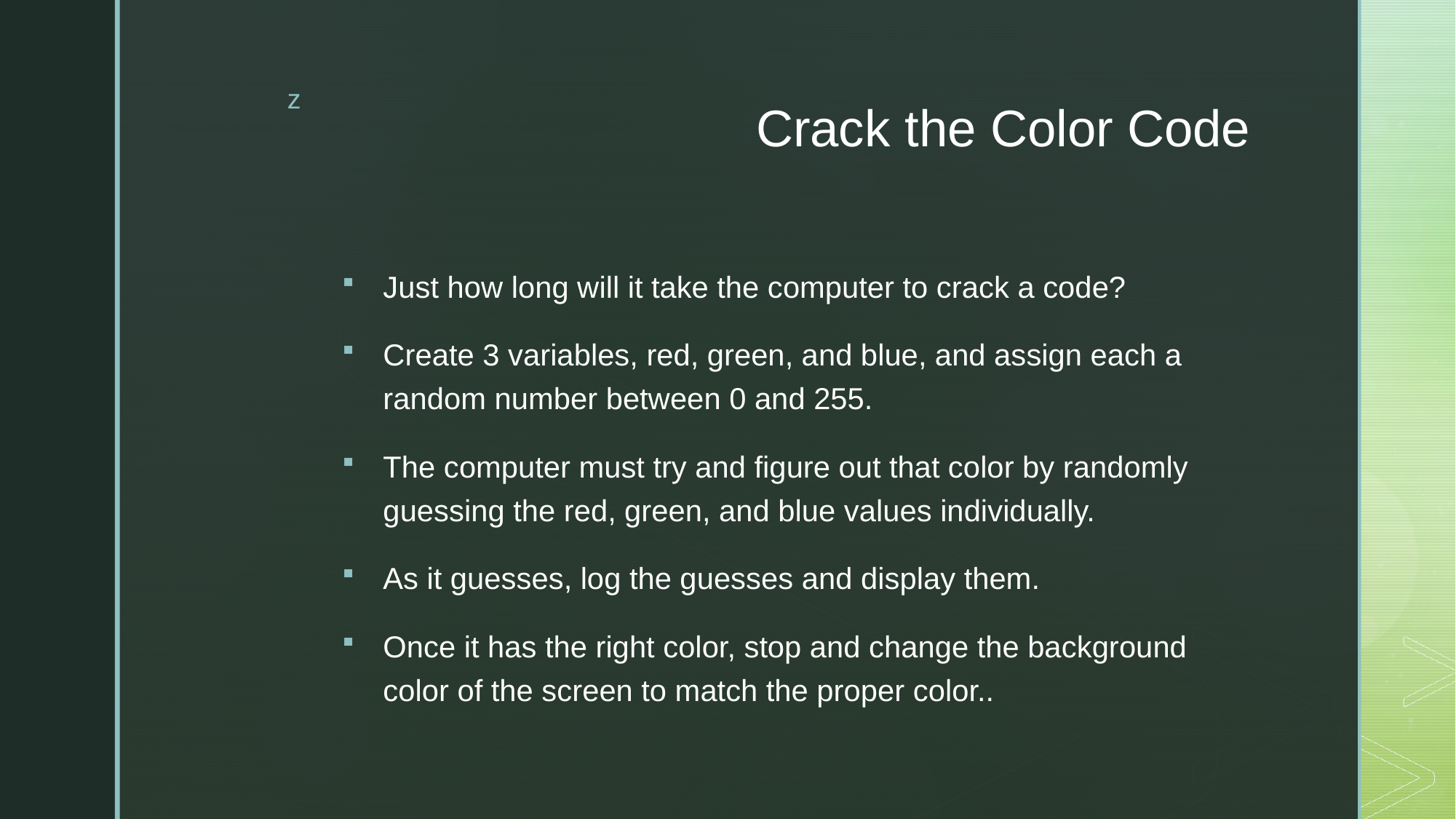

# Crack the Color Code
Just how long will it take the computer to crack a code?
Create 3 variables, red, green, and blue, and assign each a random number between 0 and 255.
The computer must try and figure out that color by randomly guessing the red, green, and blue values individually.
As it guesses, log the guesses and display them.
Once it has the right color, stop and change the background color of the screen to match the proper color..